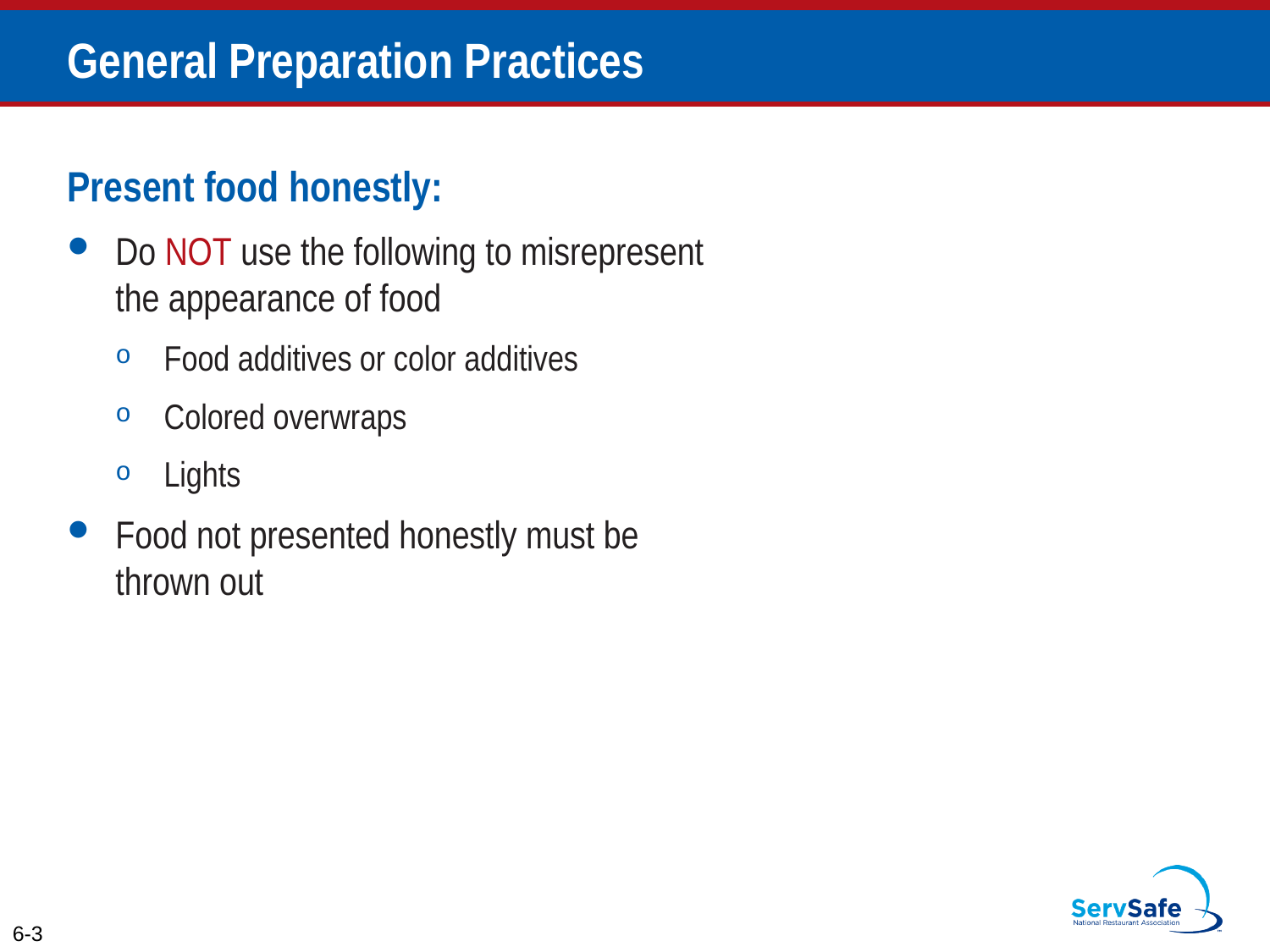

# General Preparation Practices
Present food honestly:
Do NOT use the following to misrepresent the appearance of food
Food additives or color additives
Colored overwraps
Lights
Food not presented honestly must be thrown out
6-3